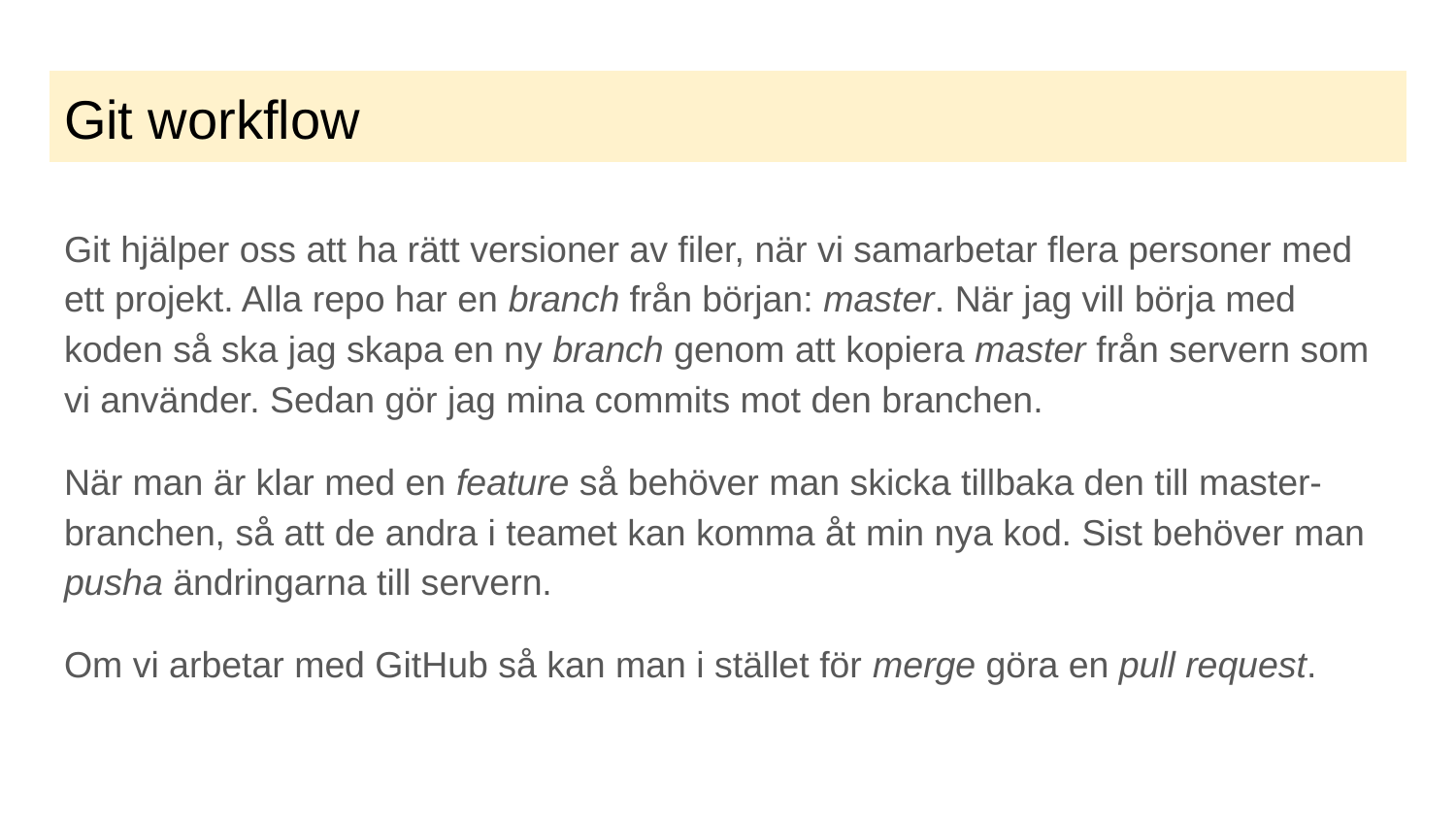

# Git workflow
Git hjälper oss att ha rätt versioner av filer, när vi samarbetar flera personer med ett projekt. Alla repo har en branch från början: master. När jag vill börja med koden så ska jag skapa en ny branch genom att kopiera master från servern som vi använder. Sedan gör jag mina commits mot den branchen.
När man är klar med en feature så behöver man skicka tillbaka den till master-branchen, så att de andra i teamet kan komma åt min nya kod. Sist behöver man pusha ändringarna till servern.
Om vi arbetar med GitHub så kan man i stället för merge göra en pull request.